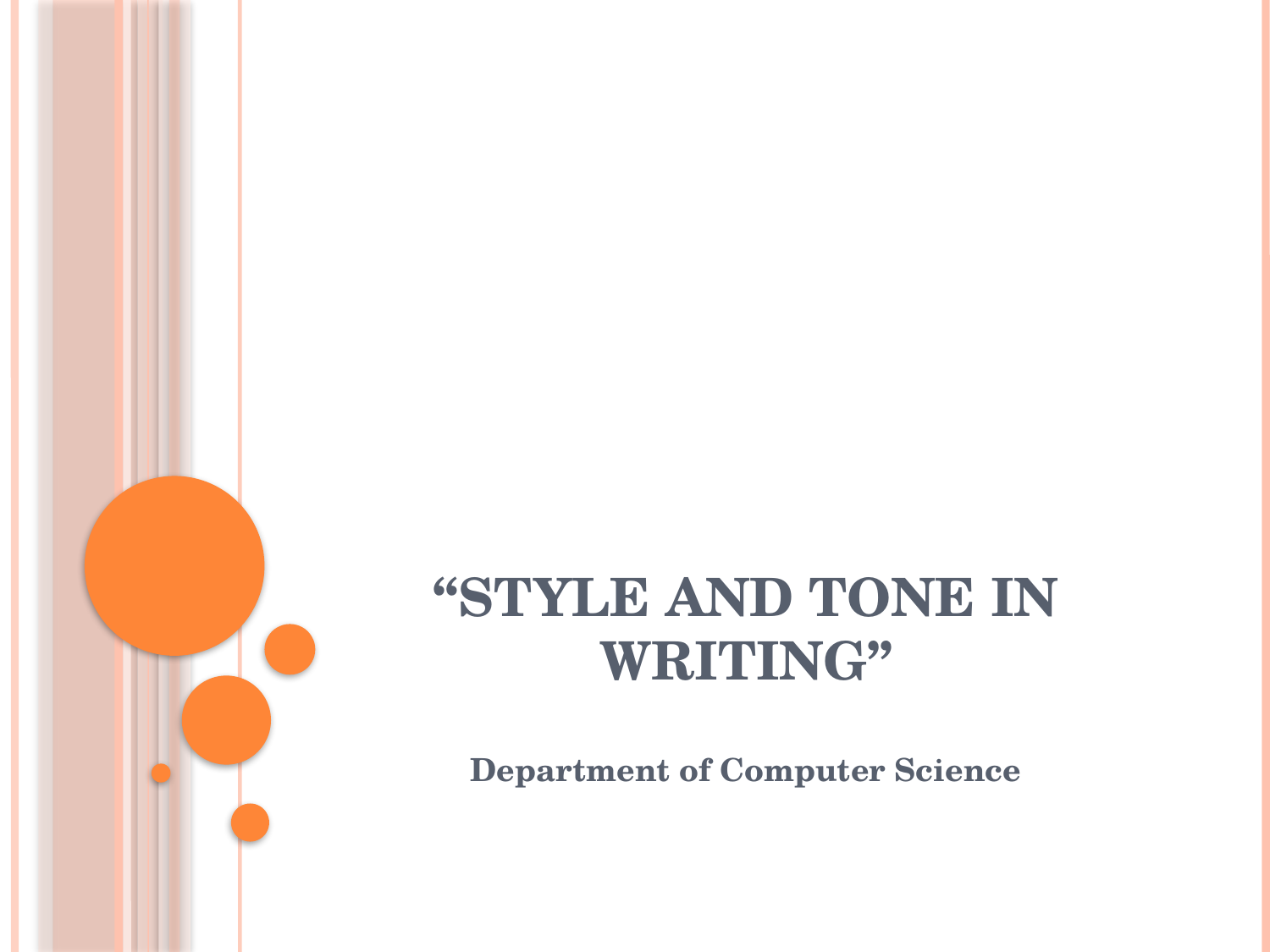

# “Style and Tone in Writing”

Department of Computer Science